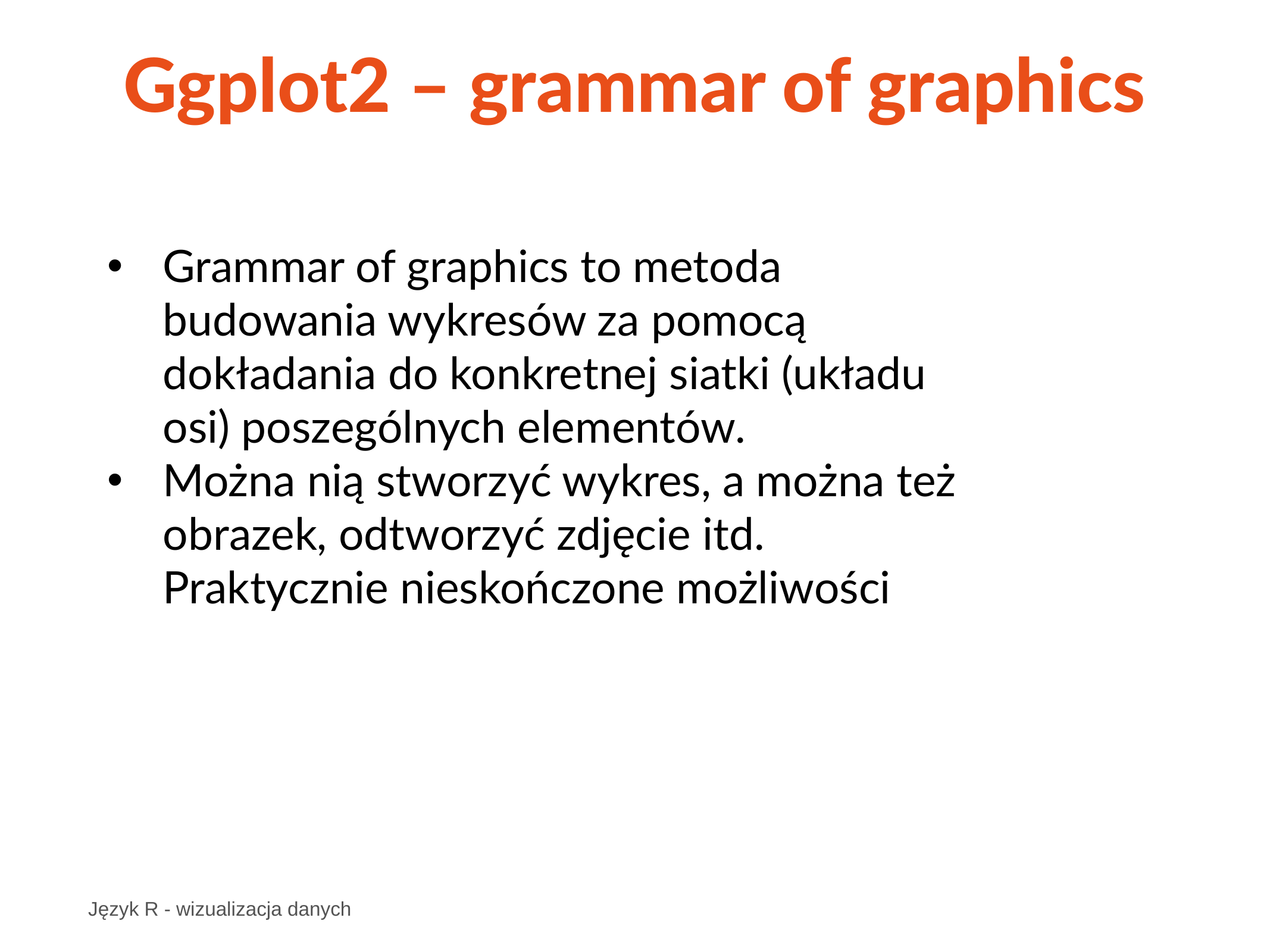

# Ggplot2 – grammar of graphics
Grammar of graphics to metoda budowania wykresów za pomocą dokładania do konkretnej siatki (układu osi) poszególnych elementów.
Można nią stworzyć wykres, a można też obrazek, odtworzyć zdjęcie itd. Praktycznie nieskończone możliwości
Język R - wizualizacja danych